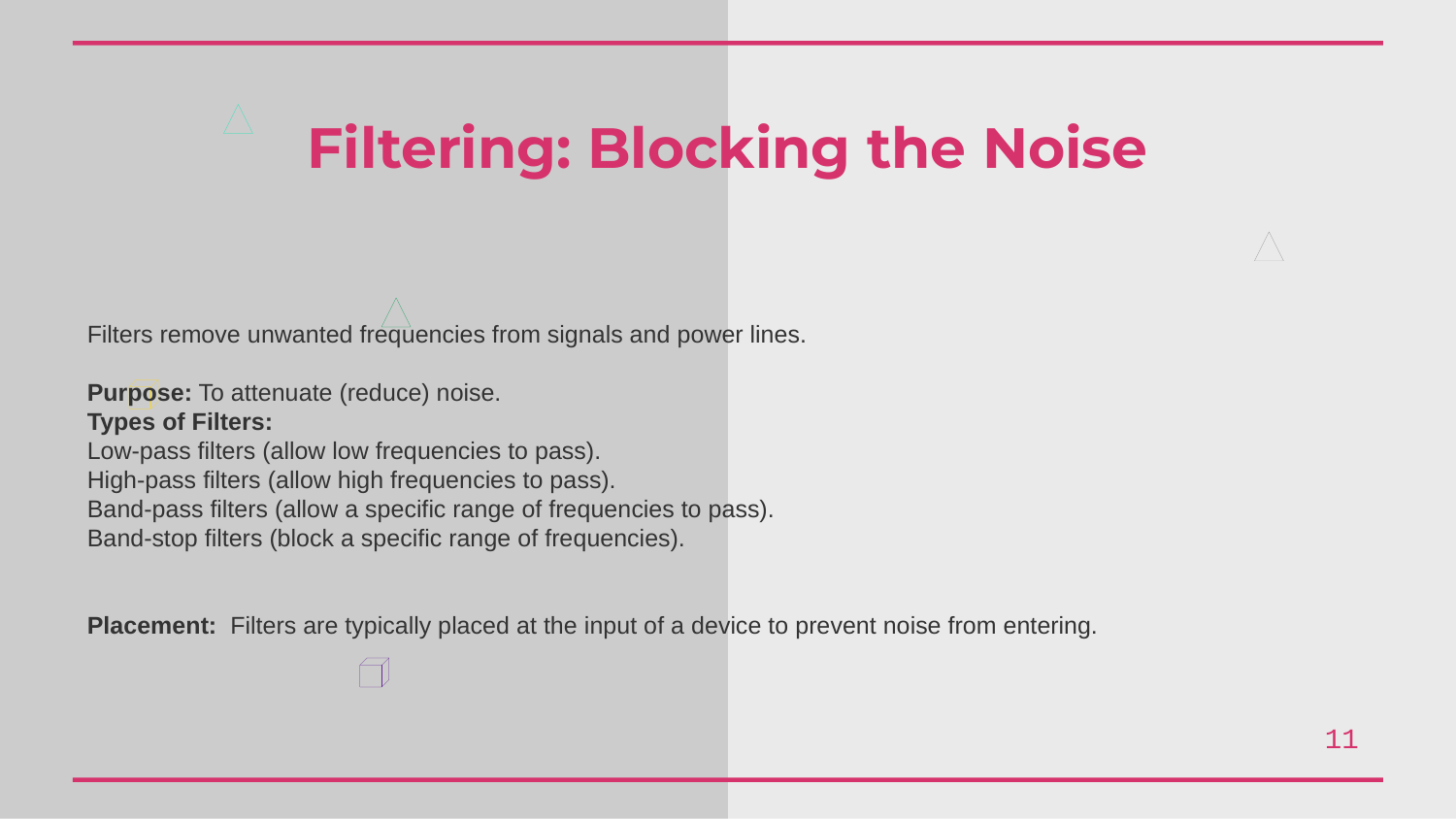

Filtering: Blocking the Noise

Filters remove unwanted frequencies from signals and power lines.

Purpose: To attenuate (reduce) noise.
Types of Filters:
Low-pass filters (allow low frequencies to pass).
High-pass filters (allow high frequencies to pass).
Band-pass filters (allow a specific range of frequencies to pass).
Band-stop filters (block a specific range of frequencies).

Placement:  Filters are typically placed at the input of a device to prevent noise from entering.

11